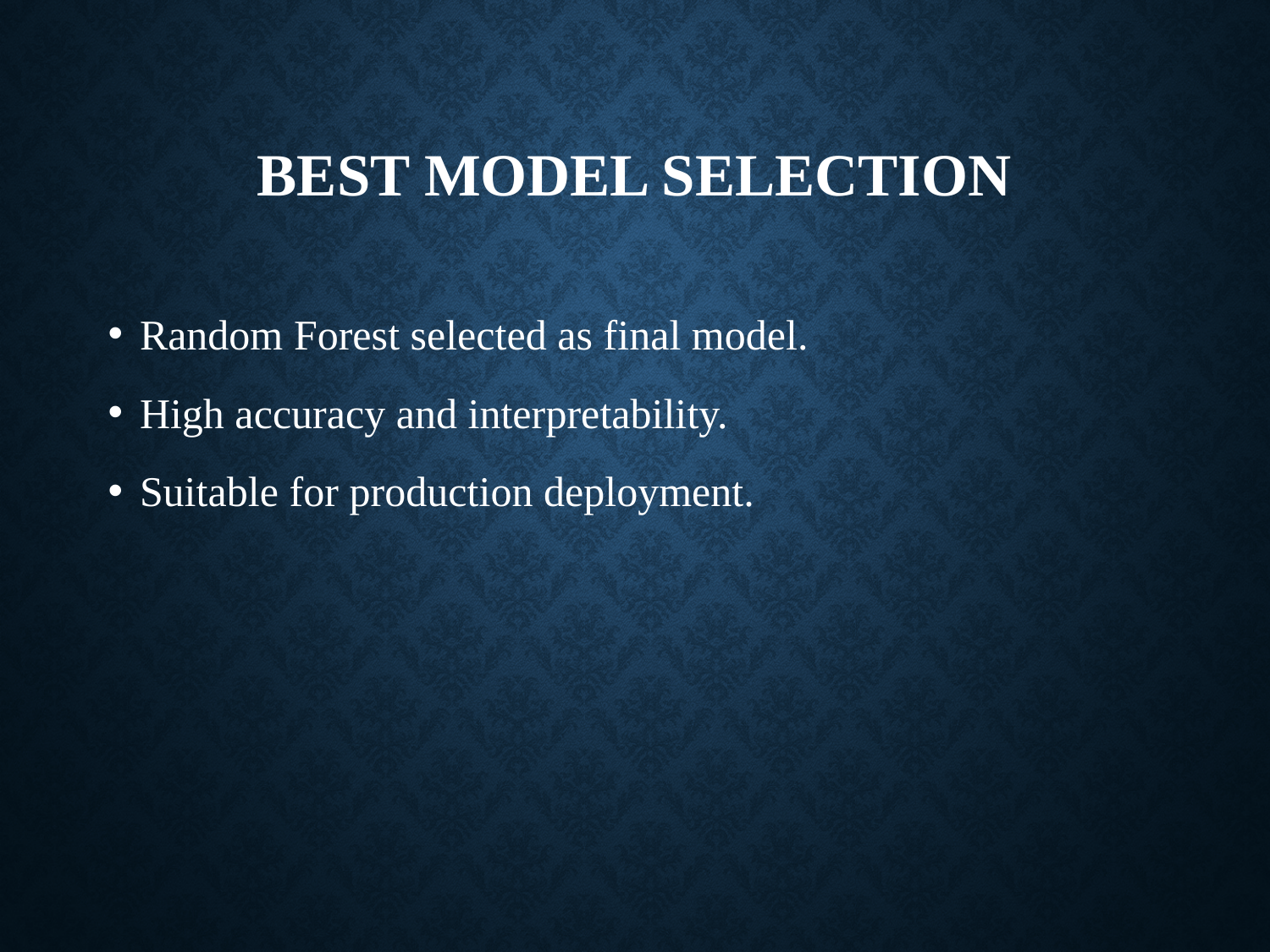

# Best Model Selection
Random Forest selected as final model.
High accuracy and interpretability.
Suitable for production deployment.